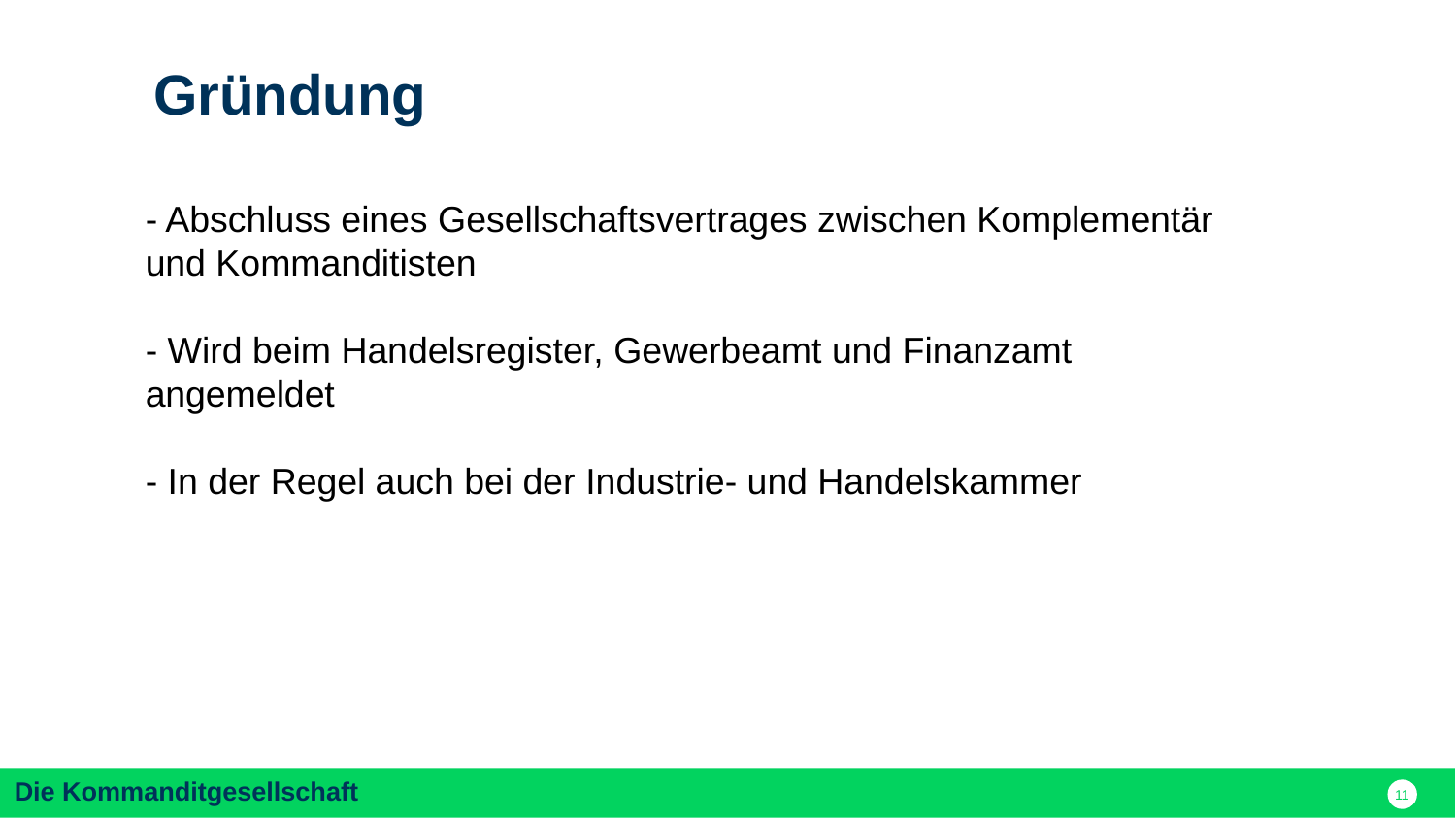

Gründung
- Abschluss eines Gesellschaftsvertrages zwischen Komplementär und Kommanditisten

- Wird beim Handelsregister, Gewerbeamt und Finanzamt angemeldet

- In der Regel auch bei der Industrie- und Handelskammer